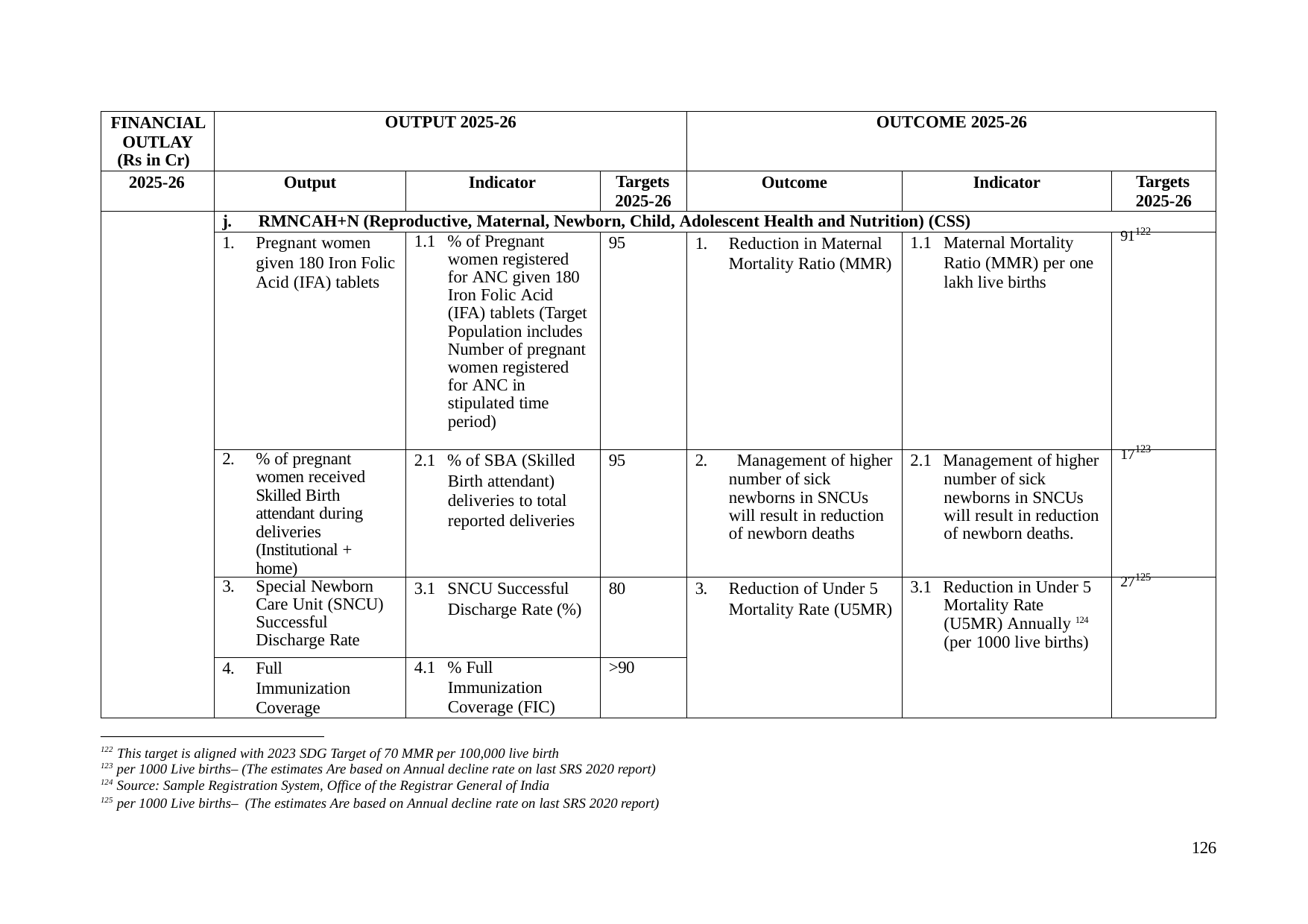

| FINANCIAL OUTLAY (Rs in Cr) | OUTPUT 2025-26 |  |  | OUTCOME 2025-26 |  |  |
| --- | --- | --- | --- | --- | --- | --- |
| 2025-26 | Output | Indicator | Targets 2025-26 | Outcome | Indicator | Targets 2025-26 |
|  | j. RMNCAH+N (Reproductive, Maternal, Newborn, Child, Adolescent Health and Nutrition) (CSS) |  |  |  |  |  |
|  | 1. Pregnant women given 180 Iron Folic Acid (IFA) tablets | 1.1 % of Pregnant women registered for ANC given 180 Iron Folic Acid (IFA) tablets (Target Population includes Number of pregnant women registered for ANC in stipulated time period) | 95 | 1. Reduction in Maternal Mortality Ratio (MMR) | 1.1 Maternal Mortality Ratio (MMR) per one lakh live births | 91122 |
|  | 2. % of pregnant women received Skilled Birth attendant during deliveries (Institutional + home) | 2.1 % of SBA (Skilled Birth attendant) deliveries to total reported deliveries | 95 | 2. Management of higher number of sick newborns in SNCUs will result in reduction of newborn deaths | 2.1 Management of higher number of sick newborns in SNCUs will result in reduction of newborn deaths. | 17123 |
|  | 3. Special Newborn Care Unit (SNCU) Successful Discharge Rate | 3.1 SNCU Successful Discharge Rate (%) | 80 | 3. Reduction of Under 5 Mortality Rate (U5MR) | 3.1 Reduction in Under 5 Mortality Rate (U5MR) Annually 124 (per 1000 live births) | 27125 |
|  | 4. Full Immunization Coverage | 4.1 % Full Immunization Coverage (FIC) | >90 |  |  |  |

122 This target is aligned with 2023 SDG Target of 70 MMR per 100,000 live birth
123 per 1000 Live births– (The estimates Are based on Annual decline rate on last SRS 2020 report)
124 Source: Sample Registration System, Office of the Registrar General of India
125 per 1000 Live births– (The estimates Are based on Annual decline rate on last SRS 2020 report)
126